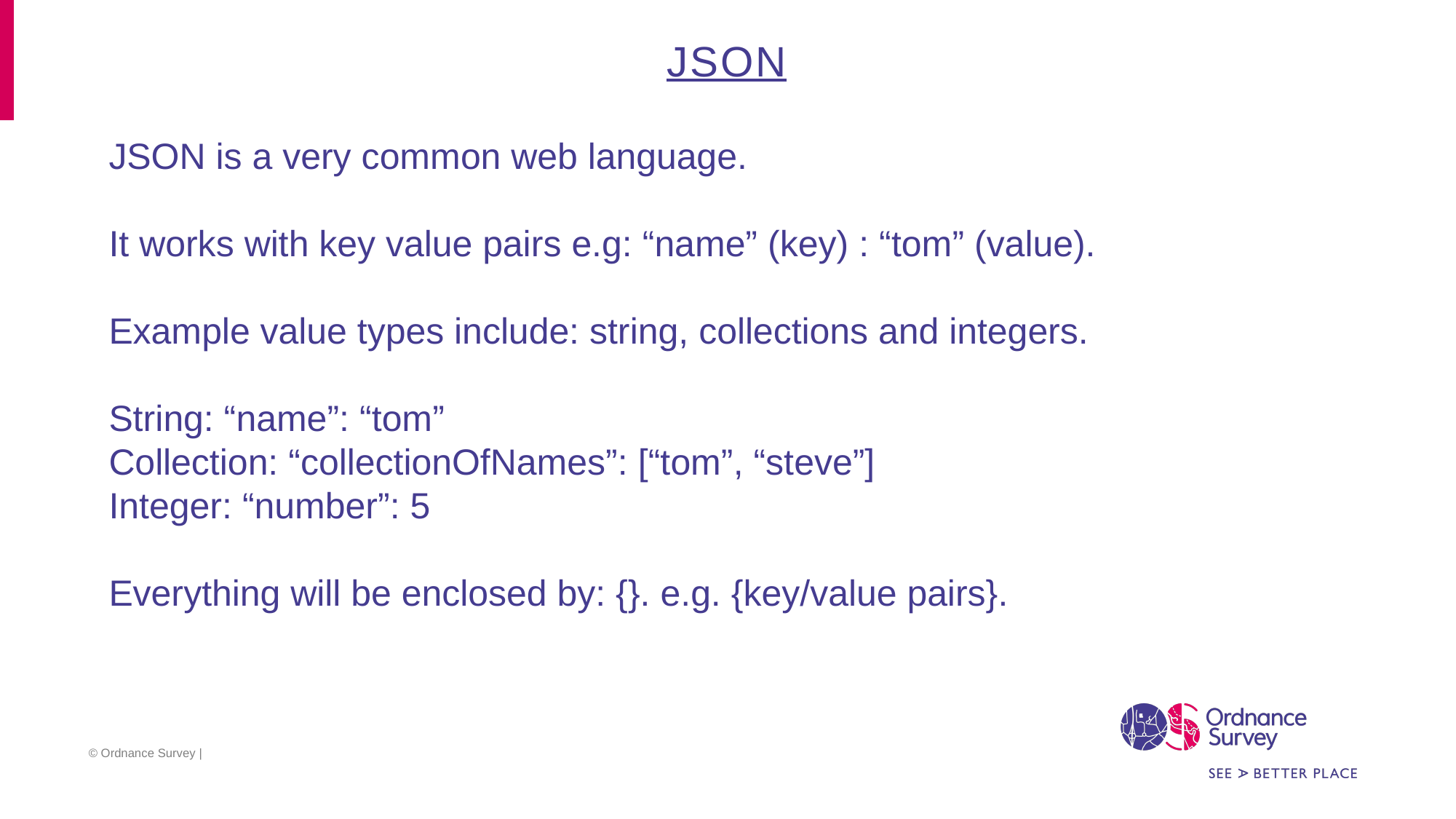

# JSON
JSON is a very common web language.

It works with key value pairs e.g: “name” (key) : “tom” (value).

Example value types include: string, collections and integers.

String: “name”: “tom”
Collection: “collectionOfNames”: [“tom”, “steve”]
Integer: “number”: 5

Everything will be enclosed by: {}. e.g. {key/value pairs}.